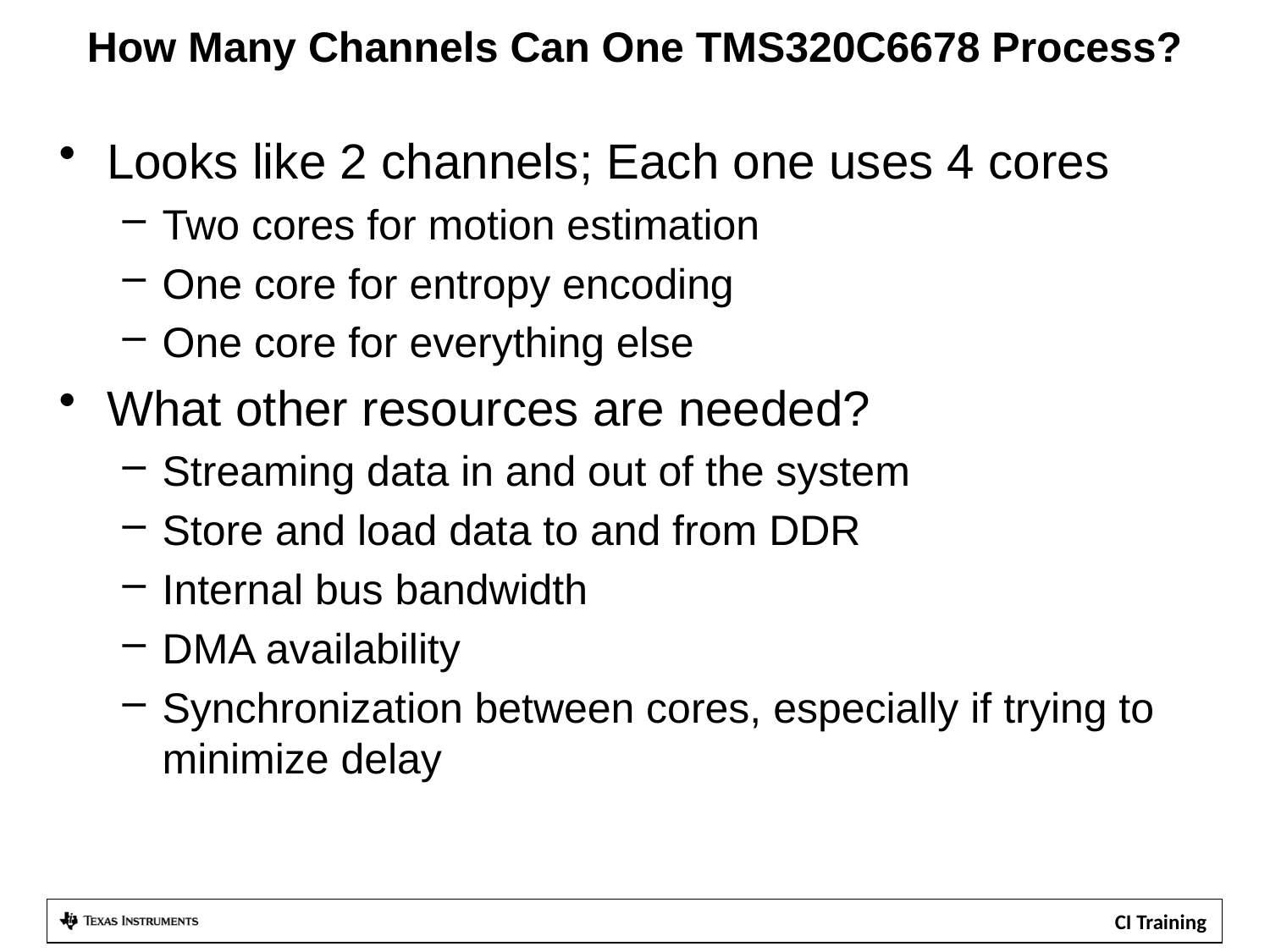

# How Many Channels Can One TMS320C6678 Process?
Looks like 2 channels; Each one uses 4 cores
Two cores for motion estimation
One core for entropy encoding
One core for everything else
What other resources are needed?
Streaming data in and out of the system
Store and load data to and from DDR
Internal bus bandwidth
DMA availability
Synchronization between cores, especially if trying to minimize delay